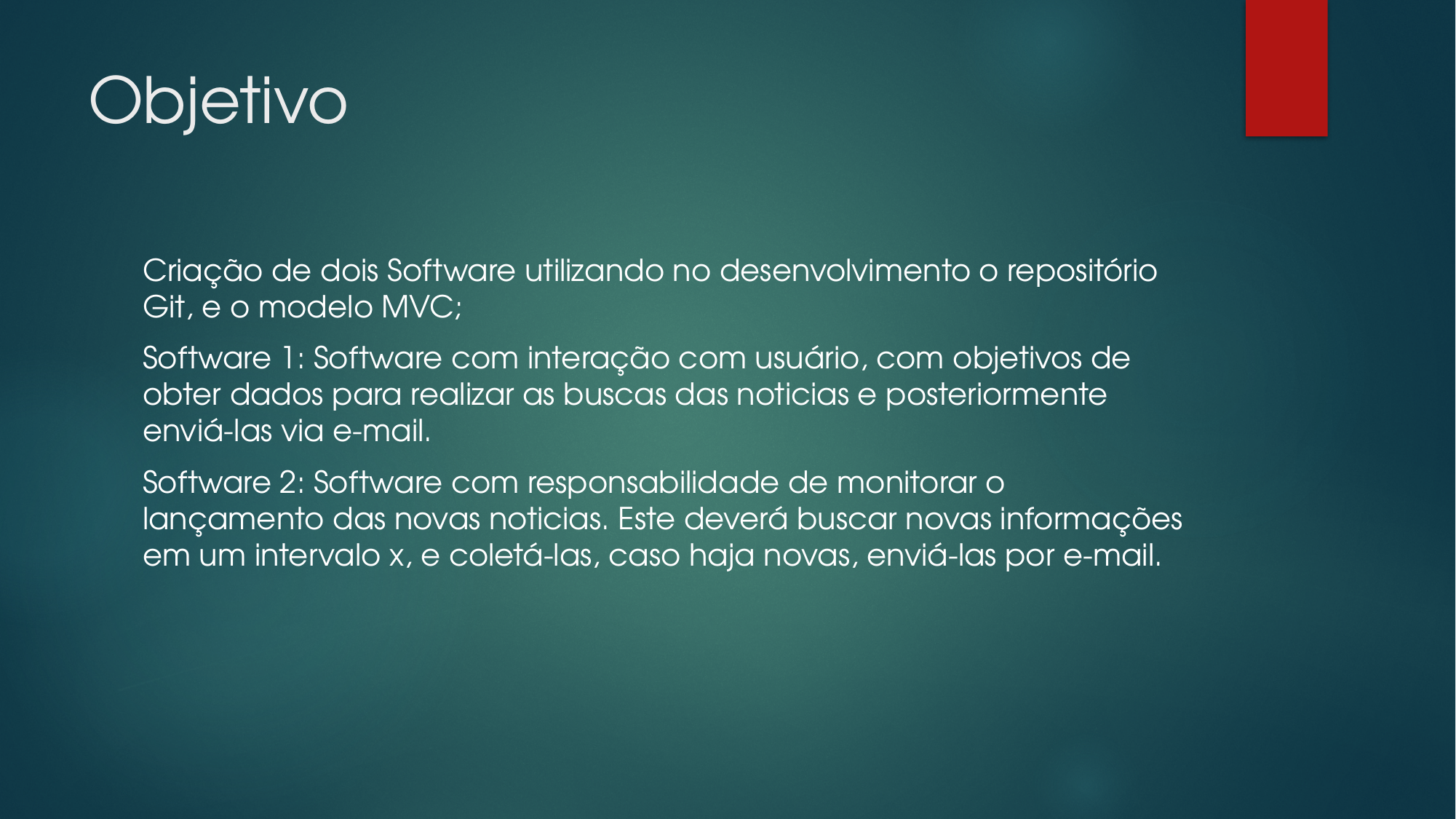

# Objetivo
Criação de dois Software utilizando no desenvolvimento o repositório Git, e o modelo MVC;
Software 1: Software com interação com usuário, com objetivos de obter dados para realizar as buscas das noticias e posteriormente enviá-las via e-mail.
Software 2: Software com responsabilidade de monitorar o lançamento das novas noticias. Este deverá buscar novas informações em um intervalo x, e coletá-las, caso haja novas, enviá-las por e-mail.